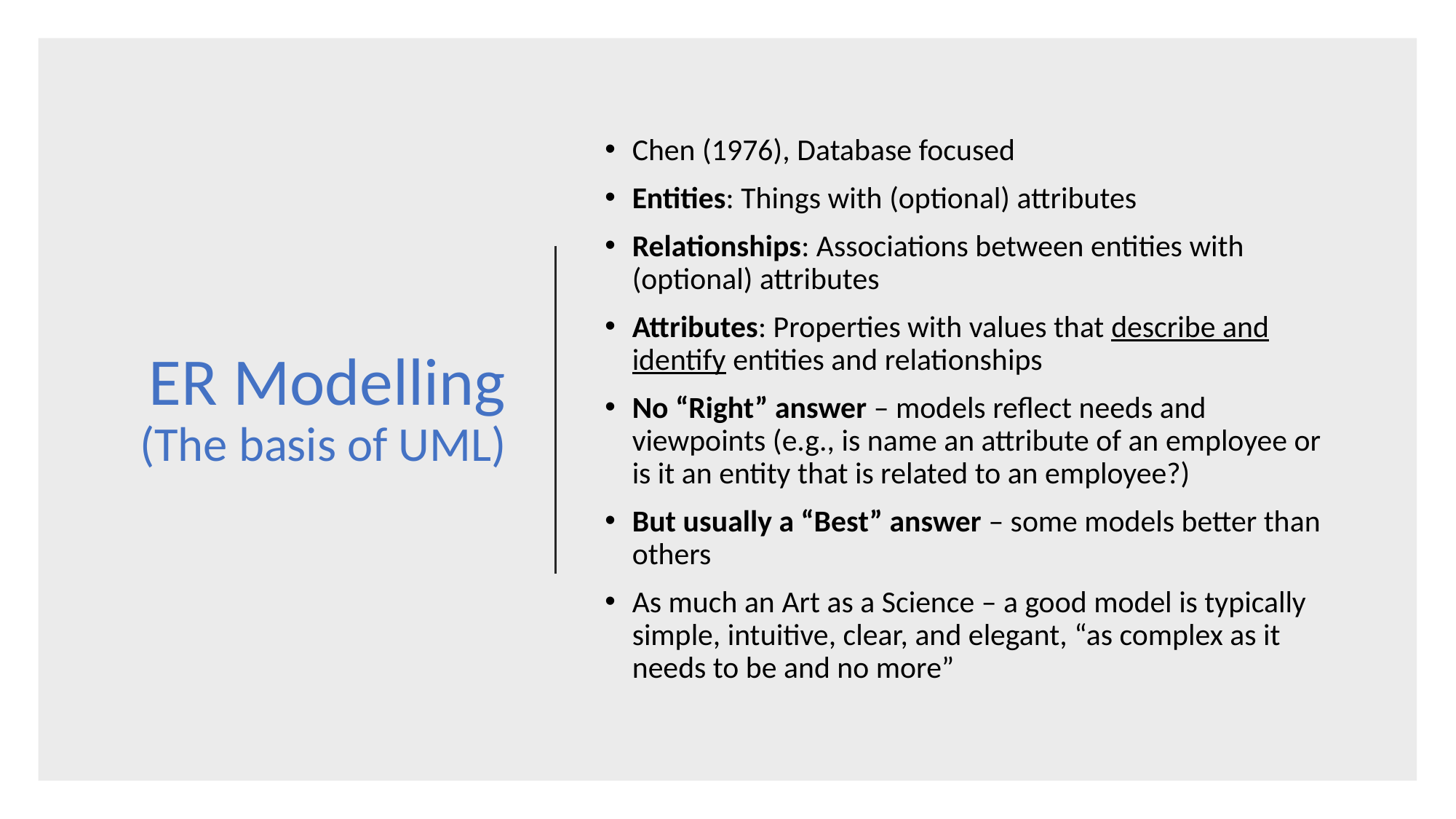

# ER Modelling (The basis of UML)
Chen (1976), Database focused
Entities: Things with (optional) attributes
Relationships: Associations between entities with (optional) attributes
Attributes: Properties with values that describe and identify entities and relationships
No “Right” answer – models reflect needs and viewpoints (e.g., is name an attribute of an employee or is it an entity that is related to an employee?)
But usually a “Best” answer – some models better than others
As much an Art as a Science – a good model is typically simple, intuitive, clear, and elegant, “as complex as it needs to be and no more”